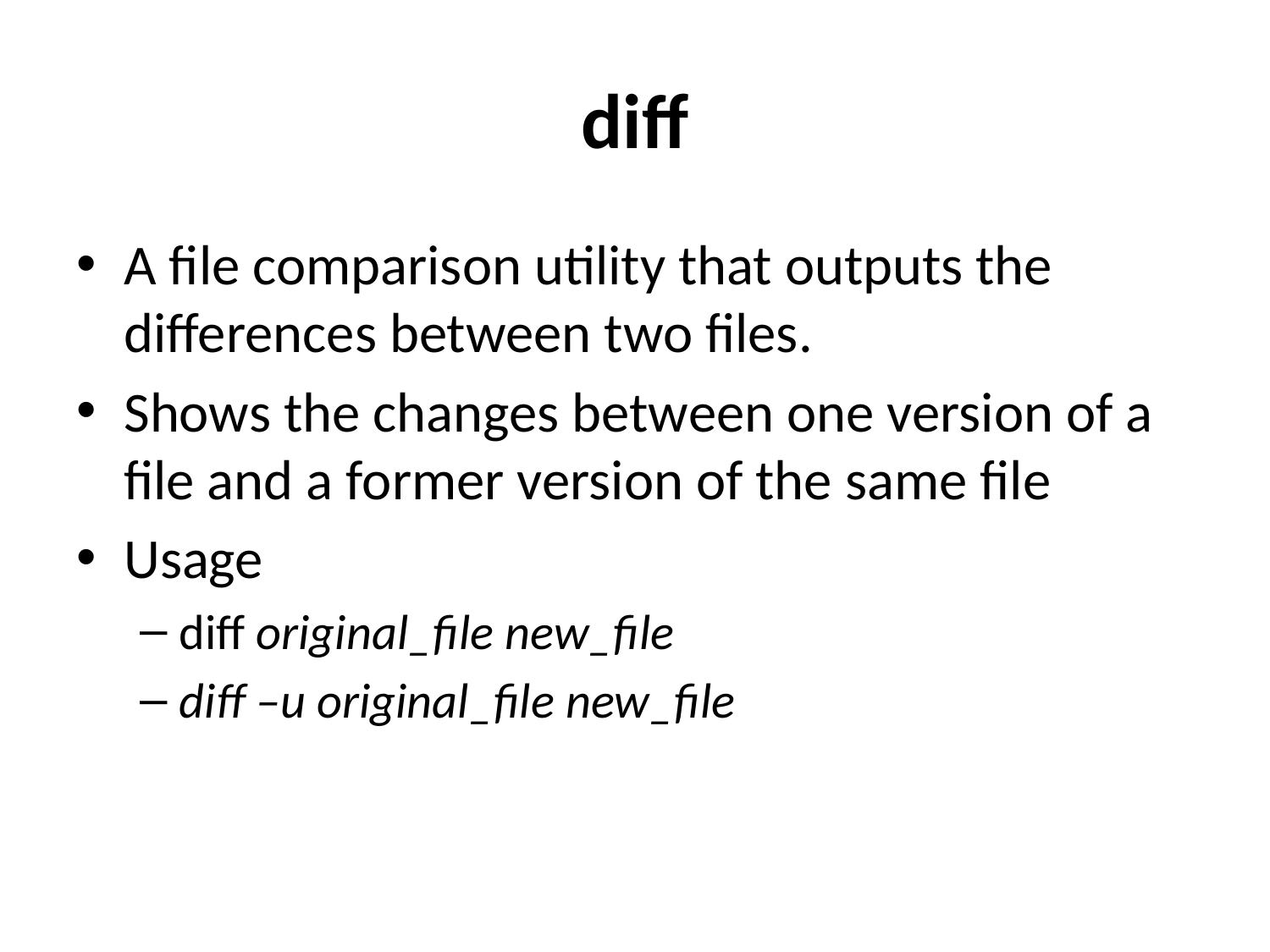

# diff
A file comparison utility that outputs the differences between two files.
Shows the changes between one version of a file and a former version of the same file
Usage
diff original_file new_file
diff –u original_file new_file